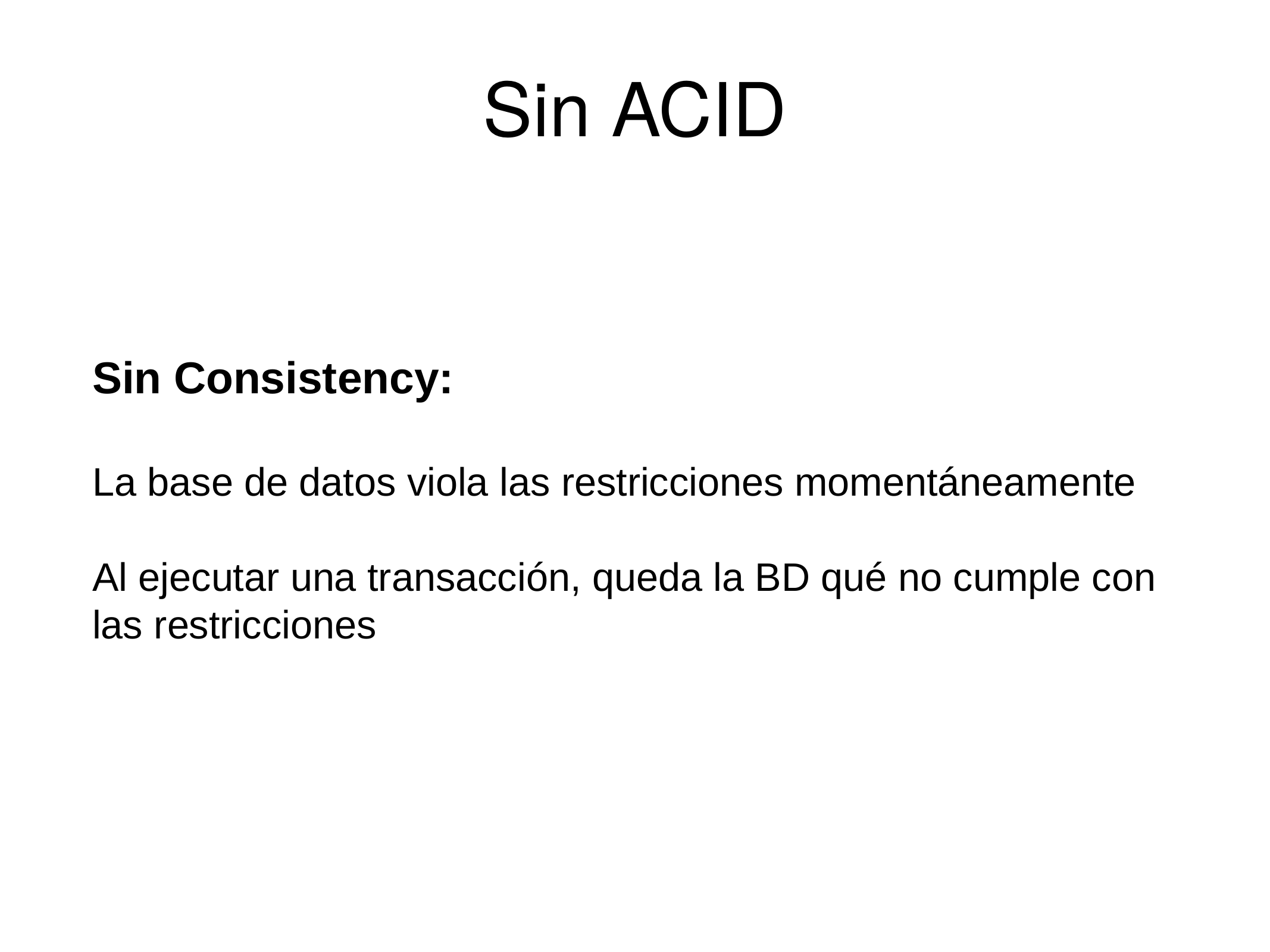

Sin ACID
Sin Consistency:

La base de datos viola las restricciones momentáneamente

Al ejecutar una transacción, queda la BD qué no cumple con las restricciones